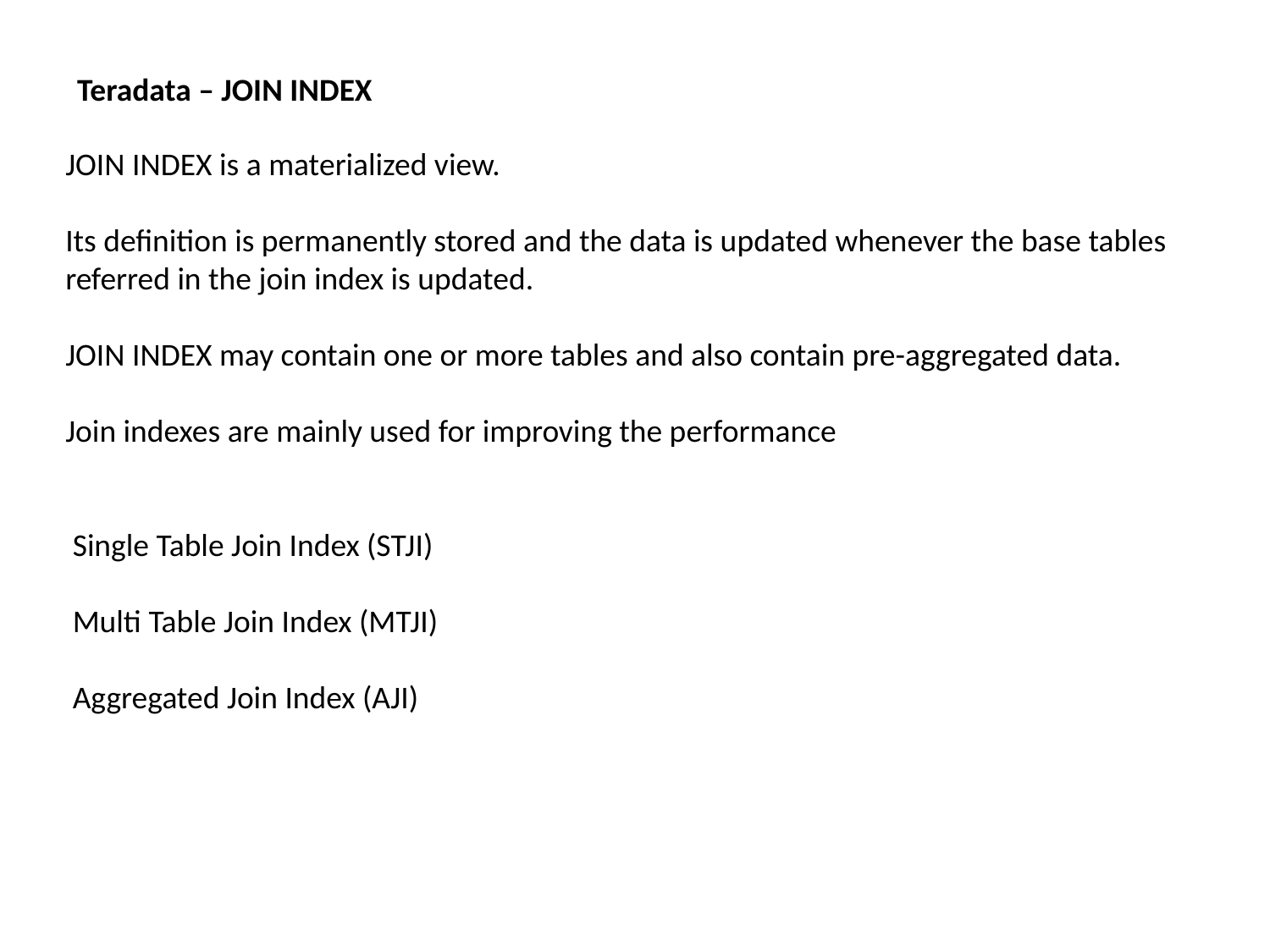

Teradata – JOIN INDEX
JOIN INDEX is a materialized view.

Its definition is permanently stored and the data is updated whenever the base tables referred in the join index is updated.

JOIN INDEX may contain one or more tables and also contain pre-aggregated data.

Join indexes are mainly used for improving the performance

 Single Table Join Index (STJI)

 Multi Table Join Index (MTJI)

 Aggregated Join Index (AJI)